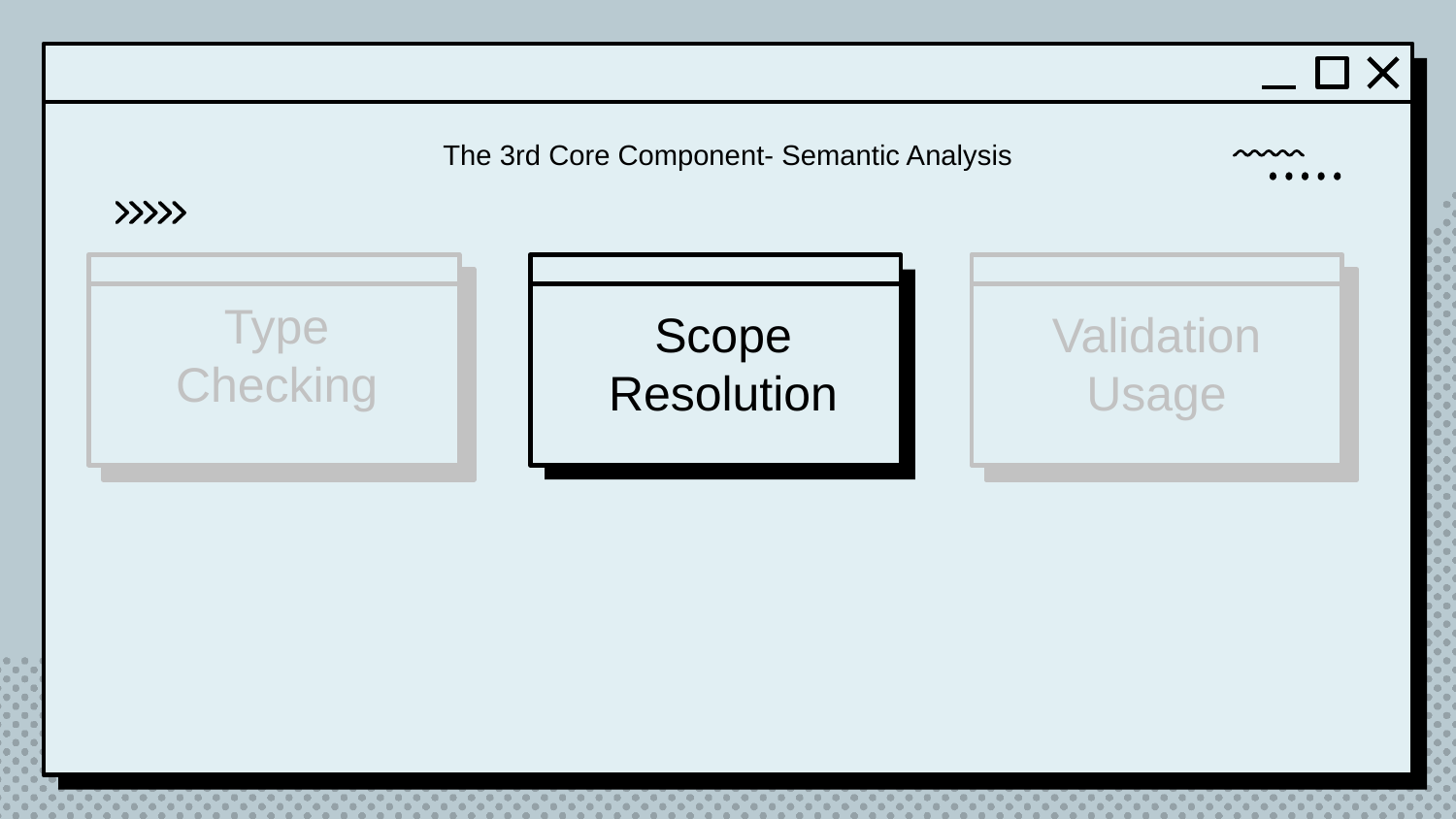

# The 3rd Core Component- Semantic Analysis

Type
Checking
Validation Usage
Scope
Resolution